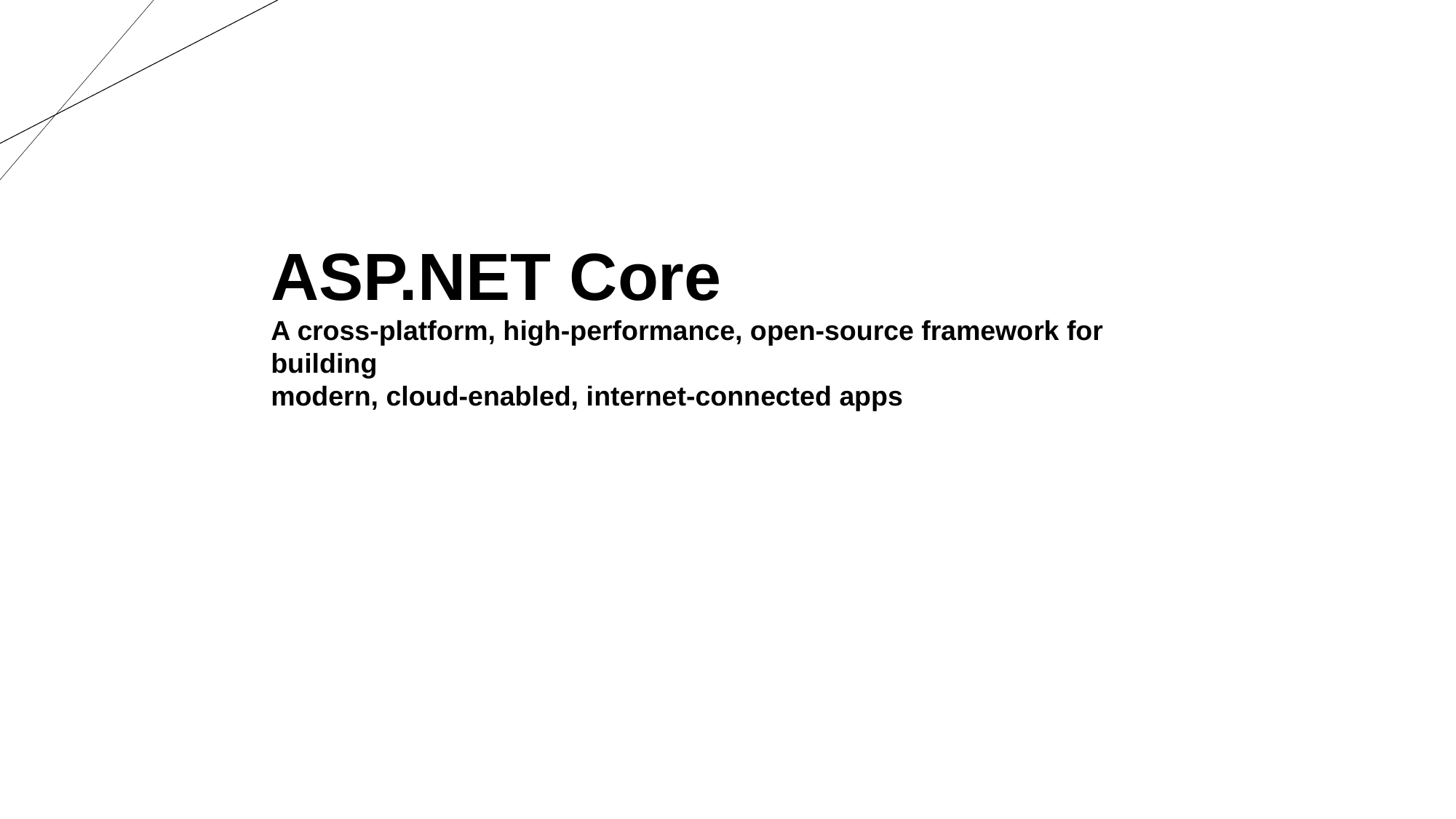

ASP.NET Core
A cross-platform, high-performance, open-source framework for building
modern, cloud-enabled, internet-connected apps